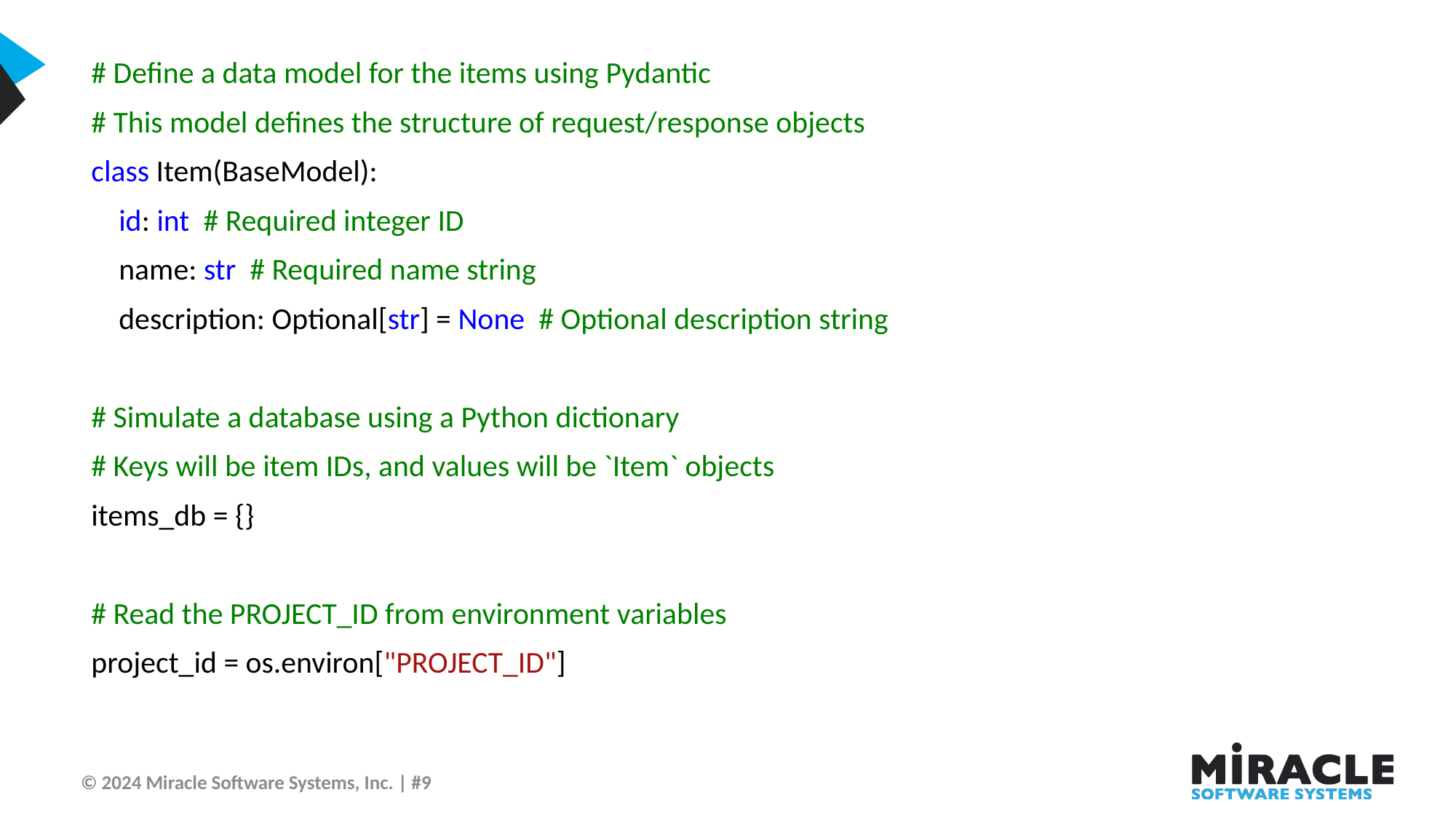

# Define a data model for the items using Pydantic
# This model defines the structure of request/response objects
class Item(BaseModel):
    id: int  # Required integer ID
    name: str  # Required name string
    description: Optional[str] = None  # Optional description string

# Simulate a database using a Python dictionary
# Keys will be item IDs, and values will be `Item` objects
items_db = {}

# Read the PROJECT_ID from environment variables
project_id = os.environ["PROJECT_ID"]